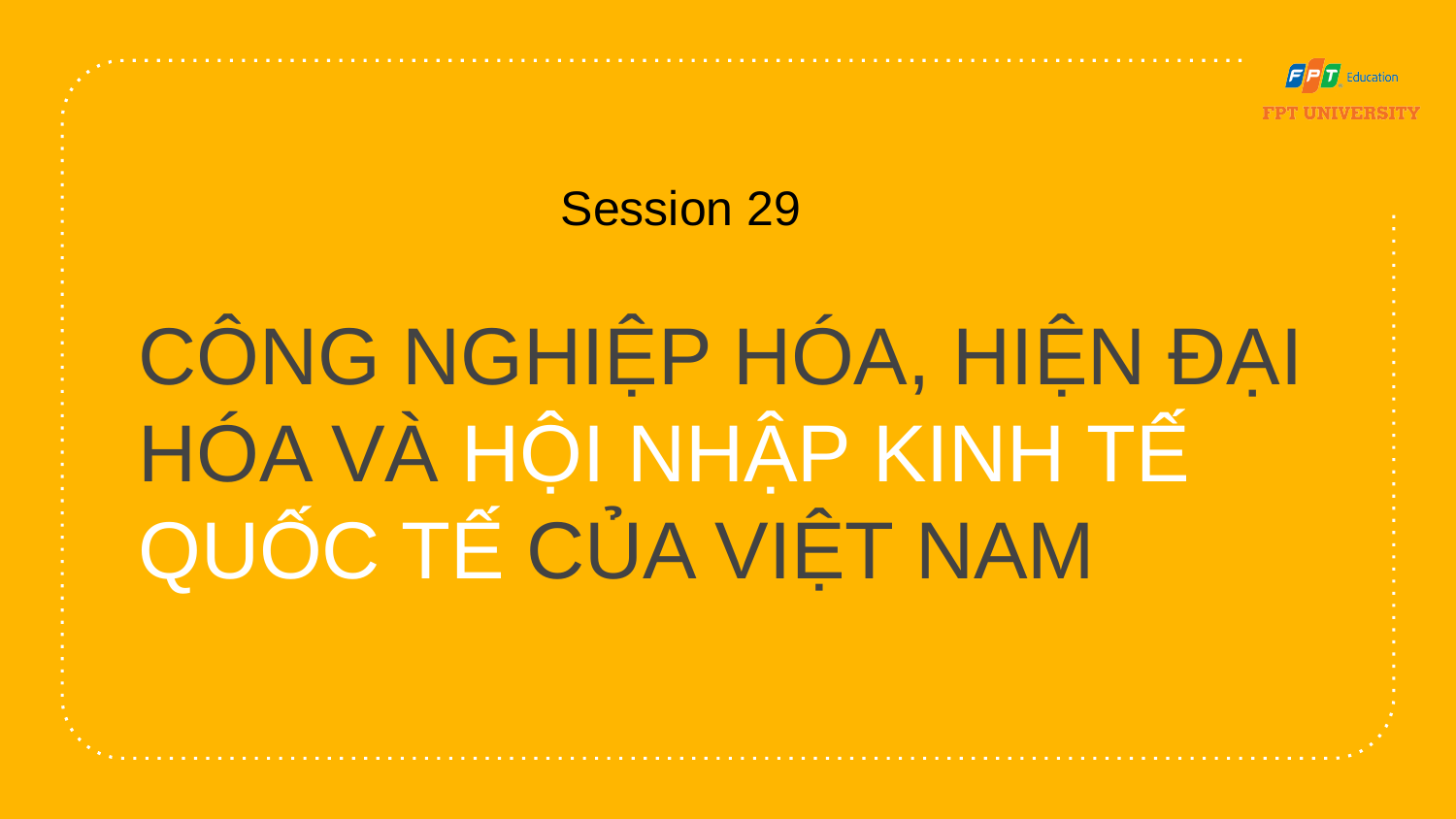

Session 29
# CÔNG NGHIỆP HÓA, HIỆN ĐẠI HÓA VÀ HỘI NHẬP KINH TẾ QUỐC TẾ CỦA VIỆT NAM